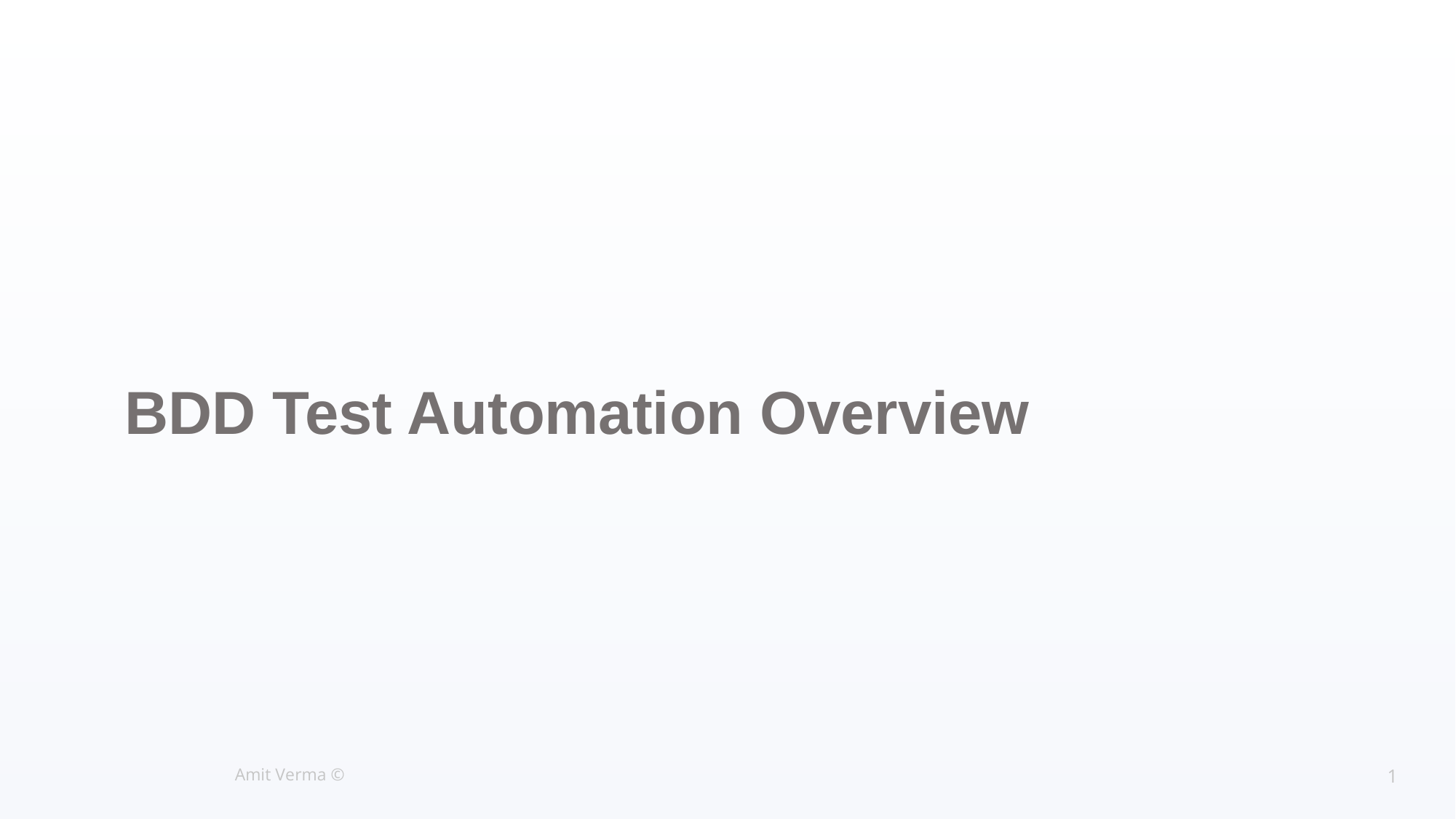

BDD Test Automation Overview
Amit Verma ©
1